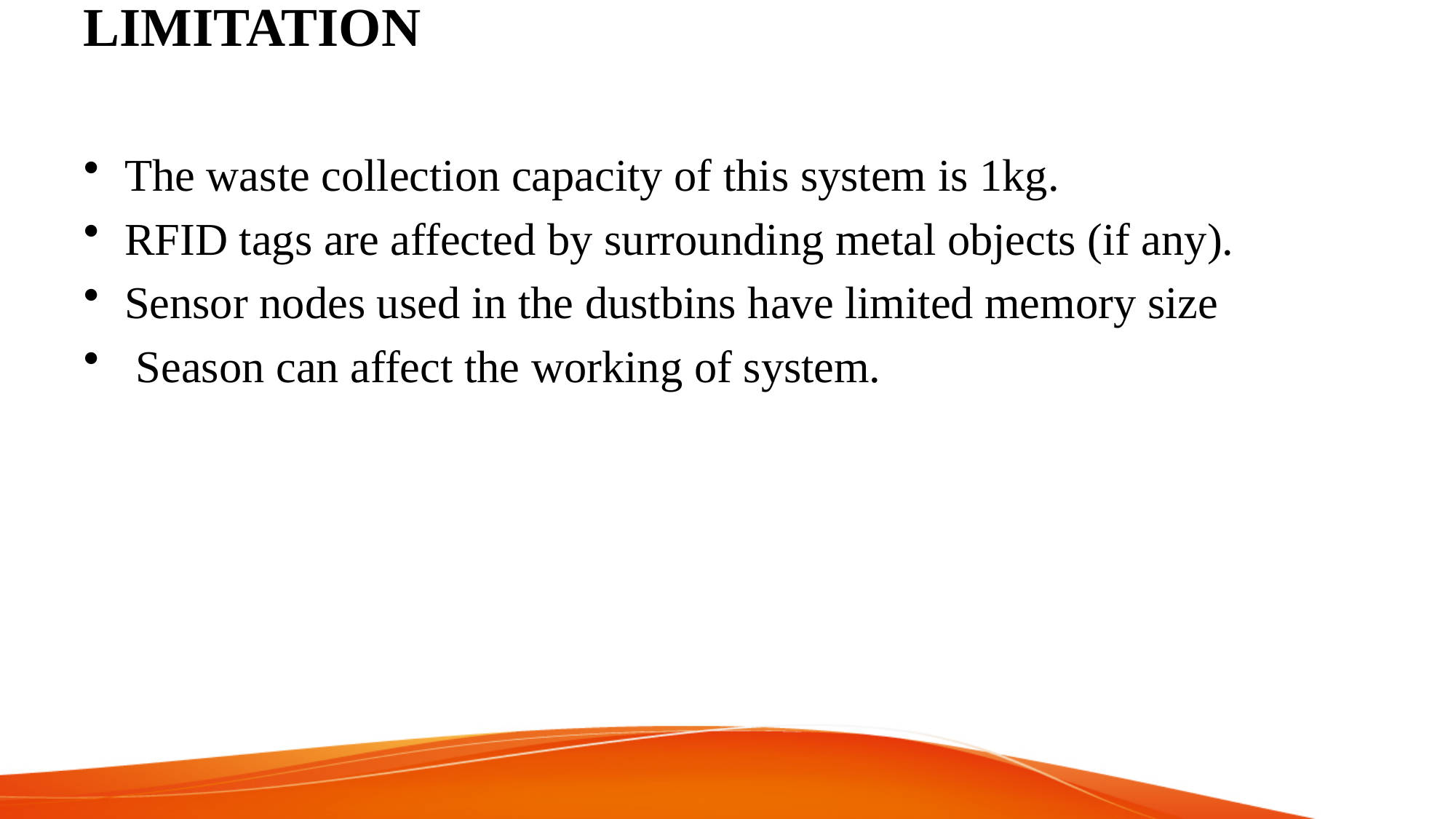

# LIMITATION
The waste collection capacity of this system is 1kg.
RFID tags are affected by surrounding metal objects (if any).
Sensor nodes used in the dustbins have limited memory size
 Season can affect the working of system.